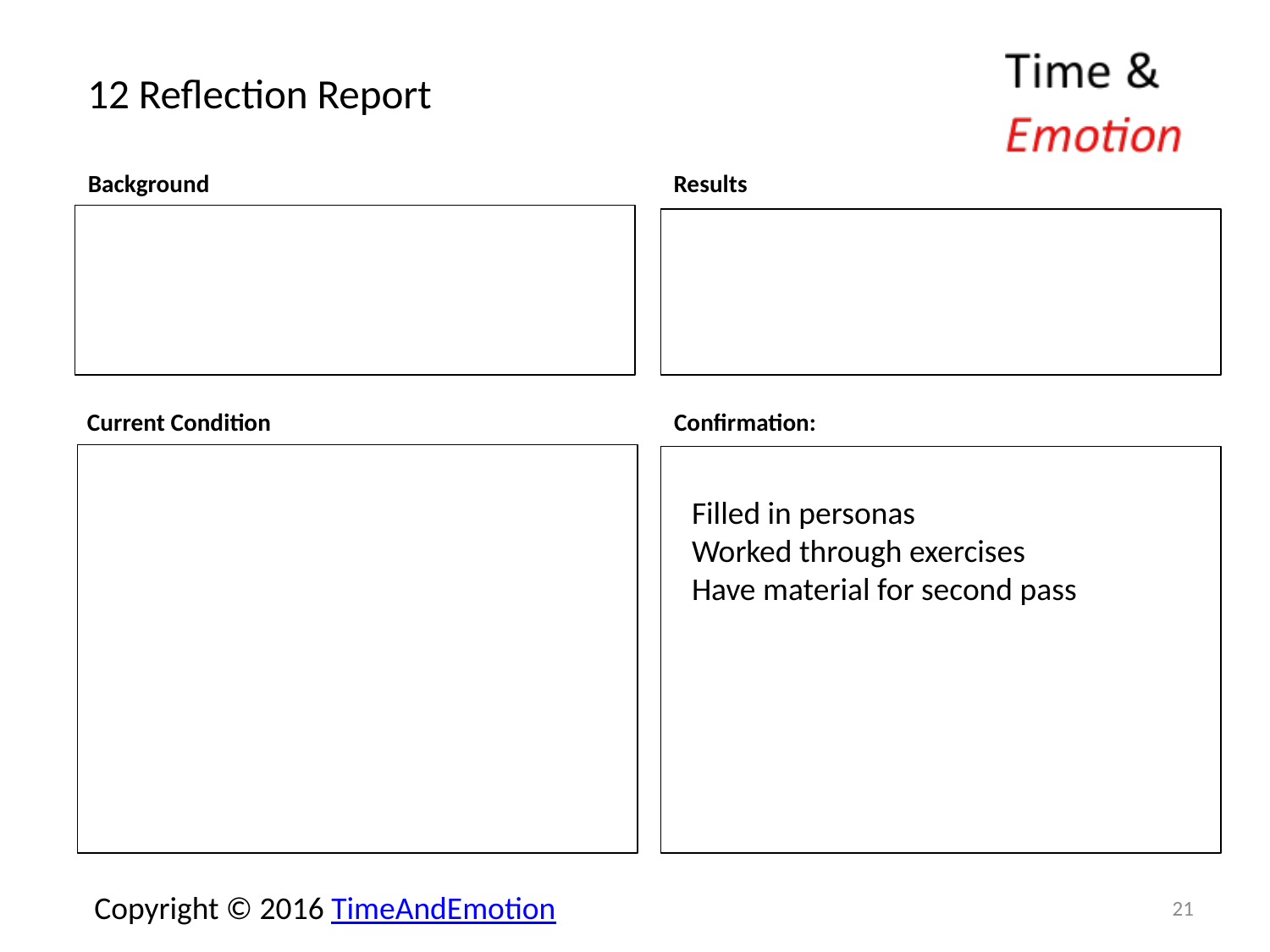

# 12 Reflection Report
Background
Results

Current Condition
Confirmation:

Filled in personas
Worked through exercises
Have material for second pass

21